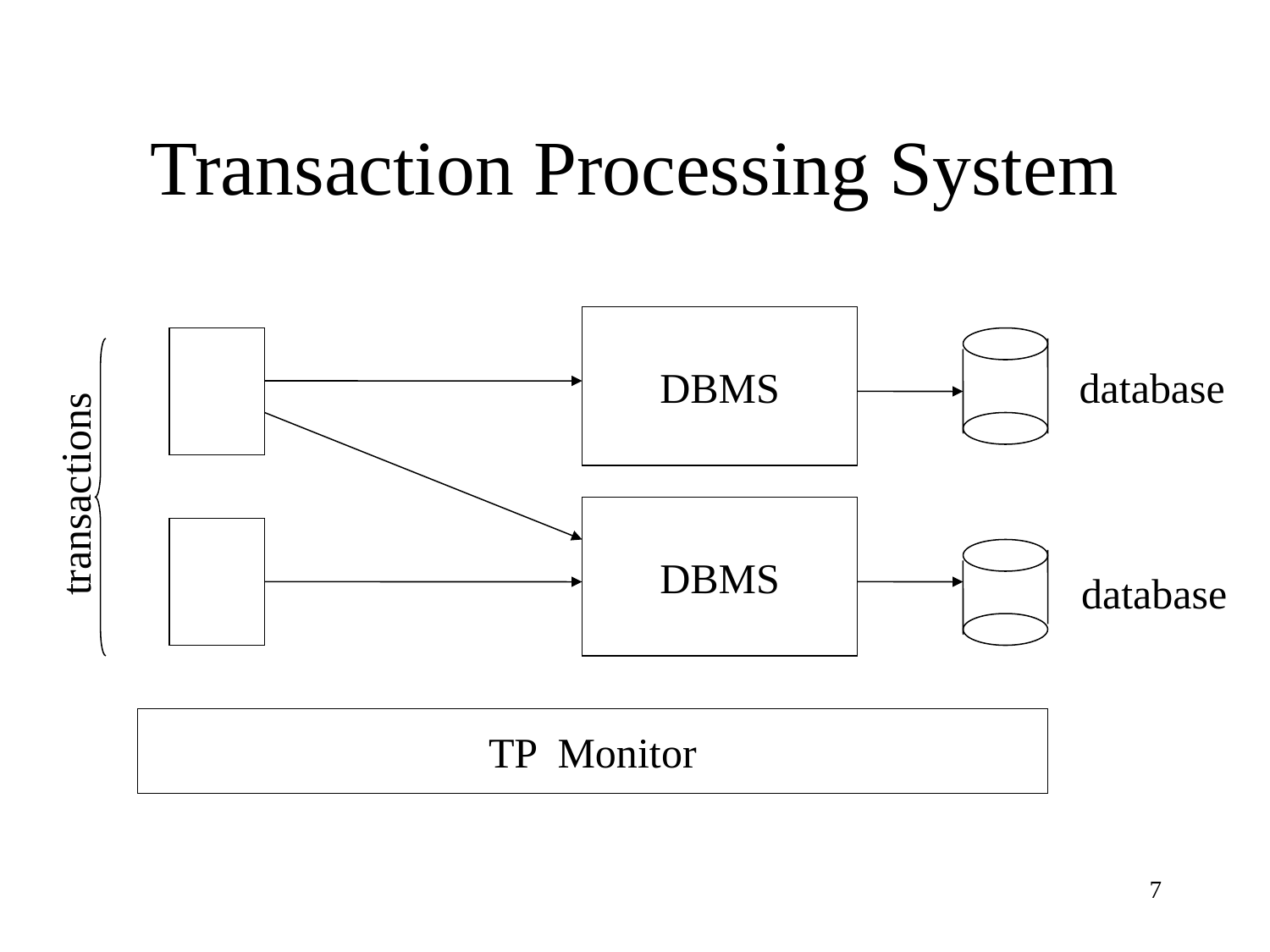

# Transaction Processing System
DBMS

database

transactions
DBMS

database

TP  Monitor
7